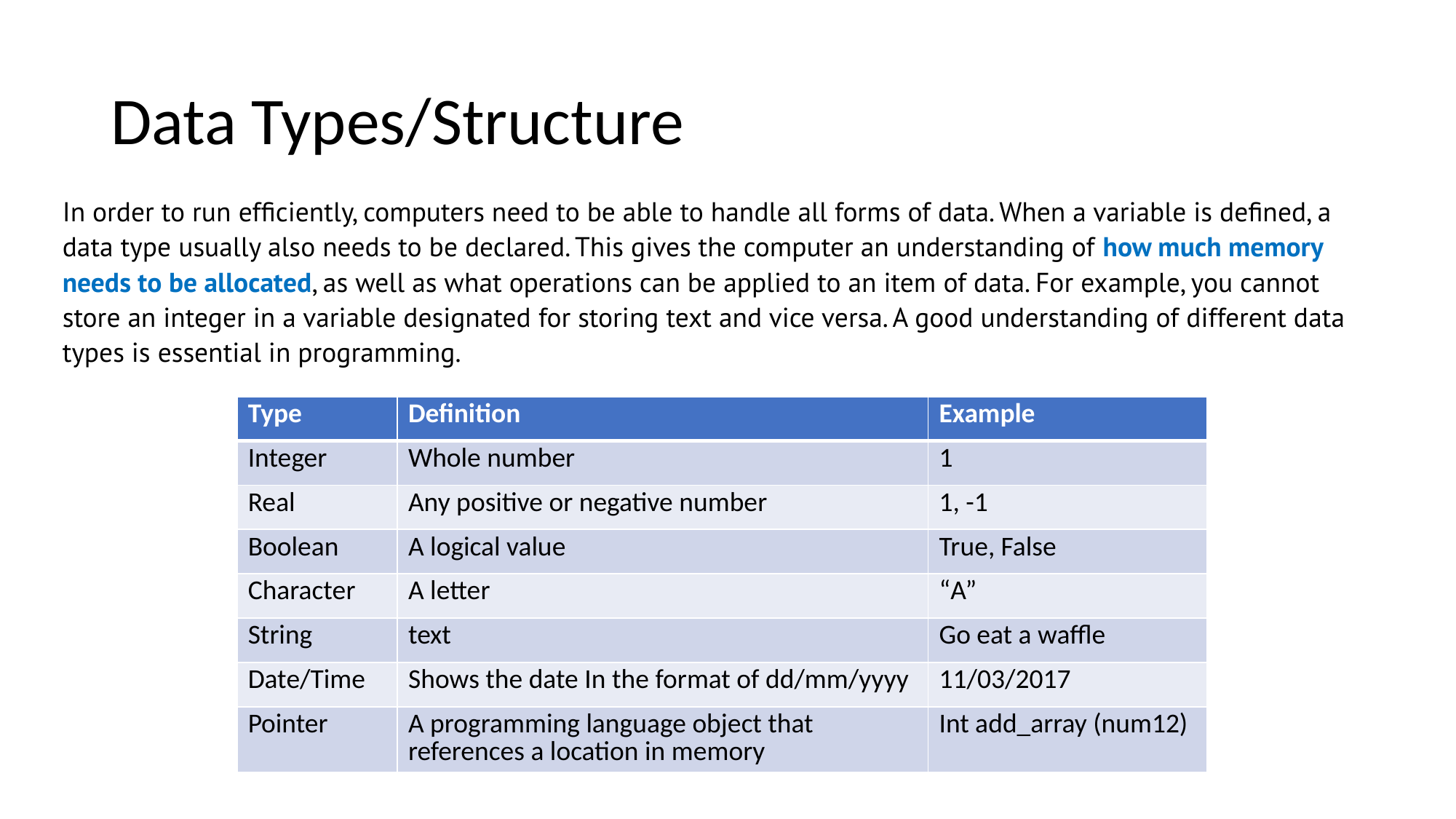

# Data Types/Structure
In order to run efficiently, computers need to be able to handle all forms of data. When a variable is defined, a data type usually also needs to be declared. This gives the computer an understanding of how much memory needs to be allocated, as well as what operations can be applied to an item of data. For example, you cannot store an integer in a variable designated for storing text and vice versa. A good understanding of different data types is essential in programming.
| Type | Definition | Example |
| --- | --- | --- |
| Integer | Whole number | 1 |
| Real | Any positive or negative number | 1, -1 |
| Boolean | A logical value | True, False |
| Character | A letter | “A” |
| String | text | Go eat a waffle |
| Date/Time | Shows the date In the format of dd/mm/yyyy | 11/03/2017 |
| Pointer | A programming language object that references a location in memory | Int add\_array (num12) |